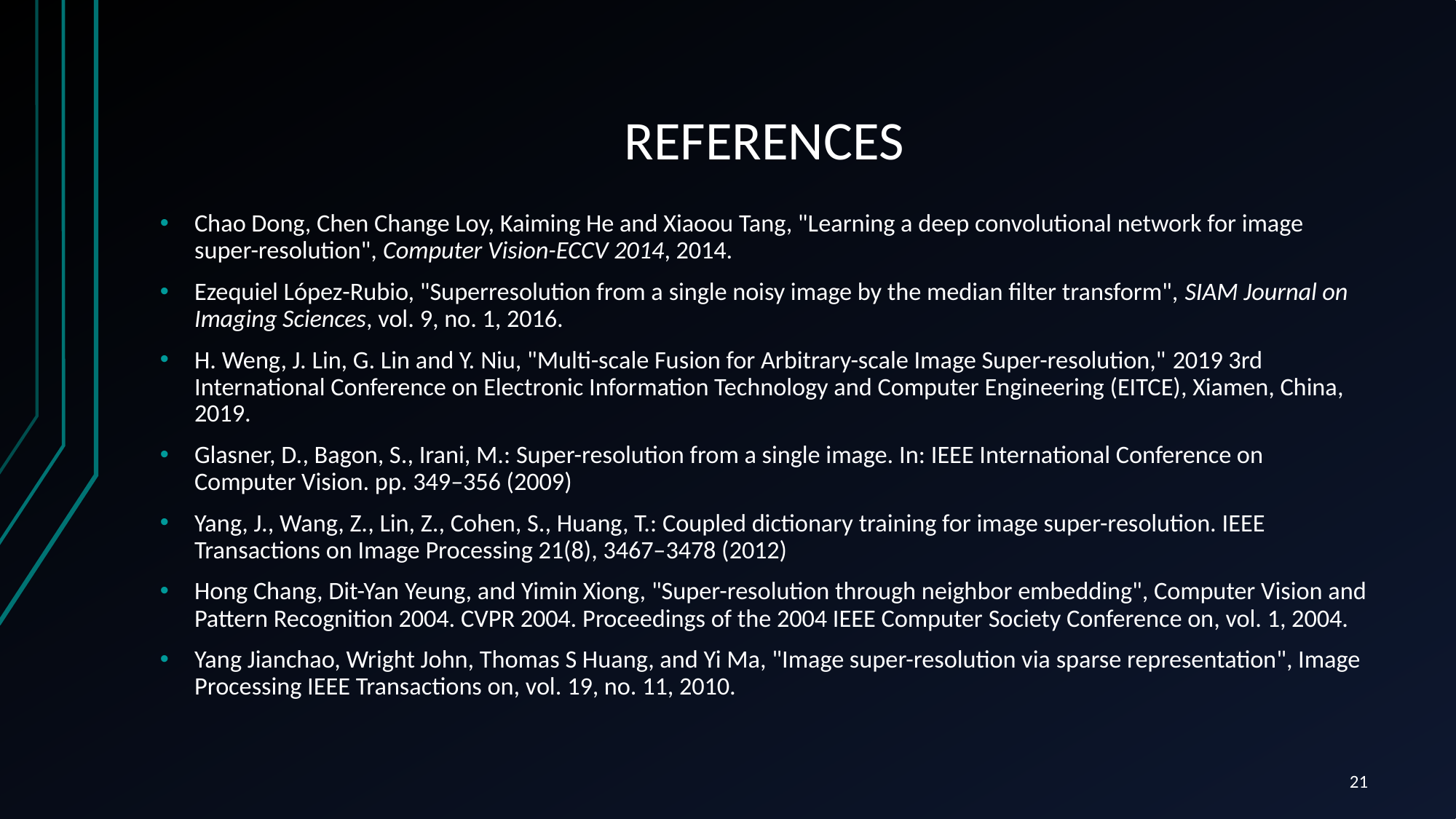

# REFERENCES
Chao Dong, Chen Change Loy, Kaiming He and Xiaoou Tang, "Learning a deep convolutional network for image super-resolution", Computer Vision-ECCV 2014, 2014.
Ezequiel López-Rubio, "Superresolution from a single noisy image by the median filter transform", SIAM Journal on Imaging Sciences, vol. 9, no. 1, 2016.
H. Weng, J. Lin, G. Lin and Y. Niu, "Multi-scale Fusion for Arbitrary-scale Image Super-resolution," 2019 3rd International Conference on Electronic Information Technology and Computer Engineering (EITCE), Xiamen, China, 2019.
Glasner, D., Bagon, S., Irani, M.: Super-resolution from a single image. In: IEEE International Conference on Computer Vision. pp. 349–356 (2009)
Yang, J., Wang, Z., Lin, Z., Cohen, S., Huang, T.: Coupled dictionary training for image super-resolution. IEEE Transactions on Image Processing 21(8), 3467–3478 (2012)
Hong Chang, Dit-Yan Yeung, and Yimin Xiong, "Super-resolution through neighbor embedding", Computer Vision and Pattern Recognition 2004. CVPR 2004. Proceedings of the 2004 IEEE Computer Society Conference on, vol. 1, 2004.
Yang Jianchao, Wright John, Thomas S Huang, and Yi Ma, "Image super-resolution via sparse representation", Image Processing IEEE Transactions on, vol. 19, no. 11, 2010.

21